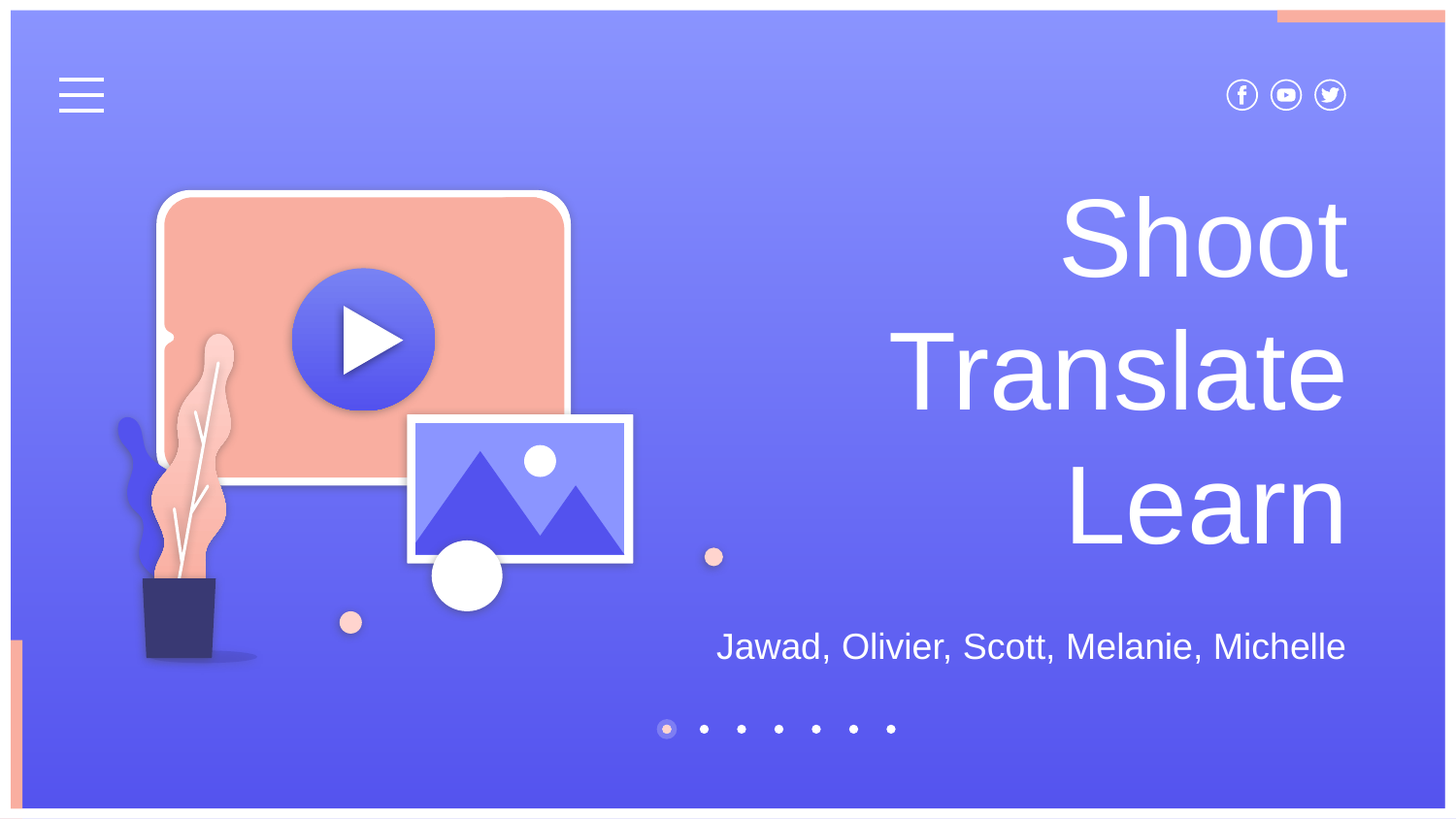

# Shoot
Translate
Learn

Jawad, Olivier, Scott, Melanie, Michelle